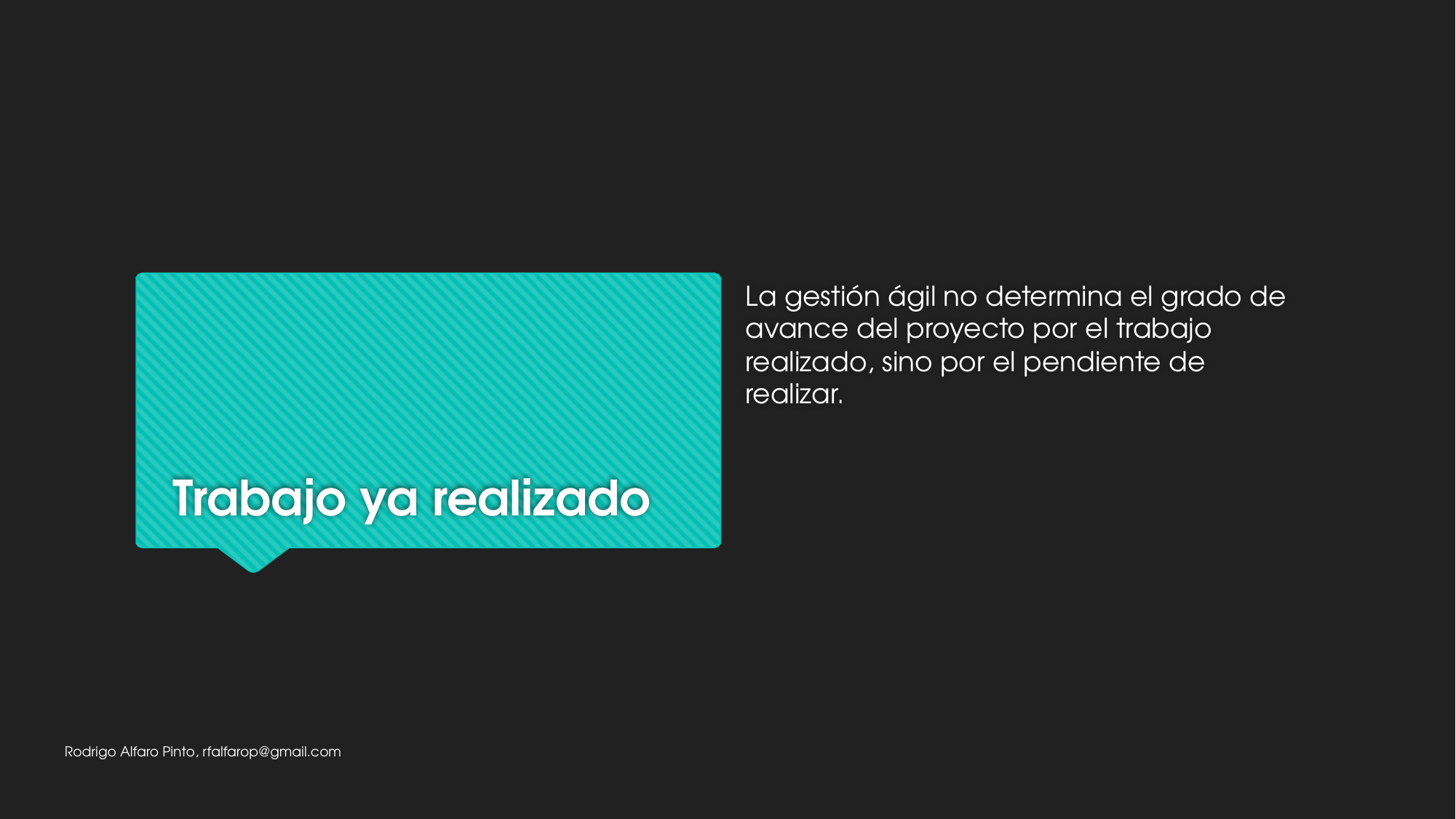

La gestión ágil no determina el grado de avance del proyecto por el trabajo realizado, sino por el pendiente de realizar.
# Trabajo ya realizado
Rodrigo Alfaro Pinto, rfalfarop@gmail.com